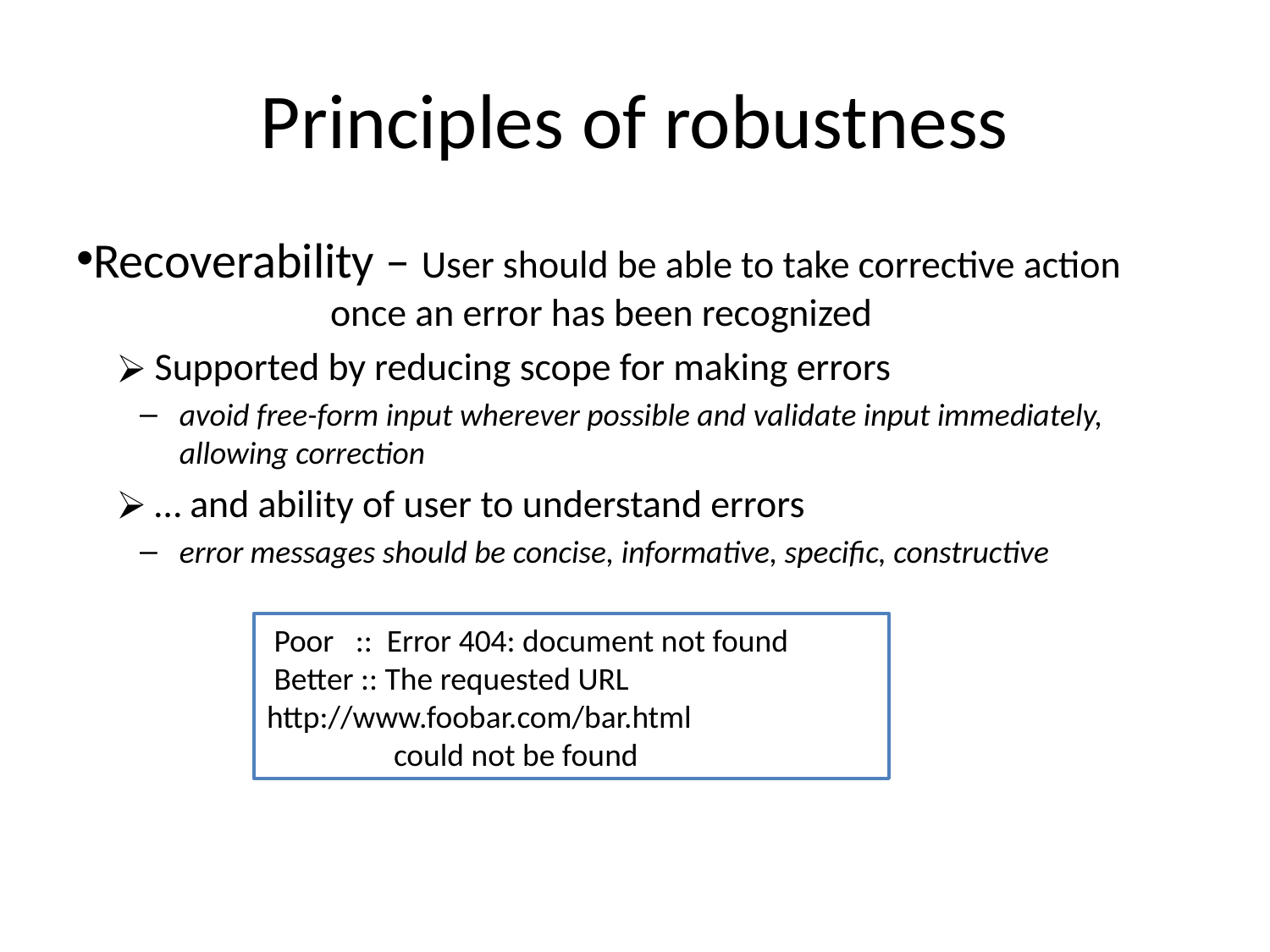

# Principles of robustness
Recoverability – User should be able to take corrective action 		once an error has been recognized
Supported by reducing scope for making errors
avoid free-form input wherever possible and validate input immediately, allowing correction
… and ability of user to understand errors
error messages should be concise, informative, specific, constructive

 Poor   ::  Error 404: document not found
 Better :: The requested URL 		http://www.foobar.com/bar.html
	could not be found